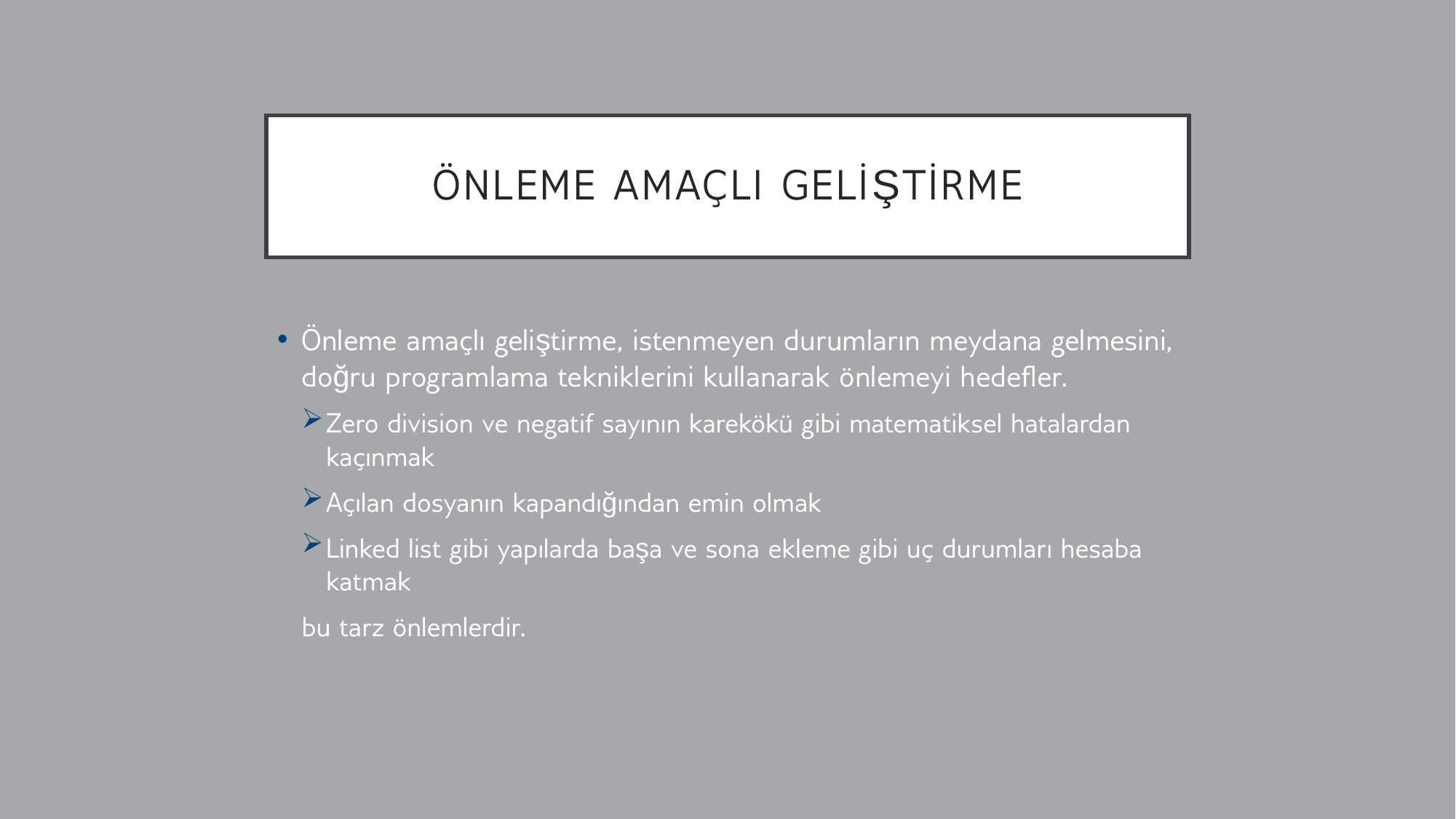

# ÖNLEME AMAÇLI GELİŞTİRME
Önleme amaçlı geliştirme, istenmeyen durumların meydana gelmesini, doğru programlama tekniklerini kullanarak önlemeyi hedefler.
Zero division ve negatif sayının karekökü gibi matematiksel hatalardan kaçınmak
Açılan dosyanın kapandığından emin olmak
Linked list gibi yapılarda başa ve sona ekleme gibi uç durumları hesaba katmak
bu tarz önlemlerdir.